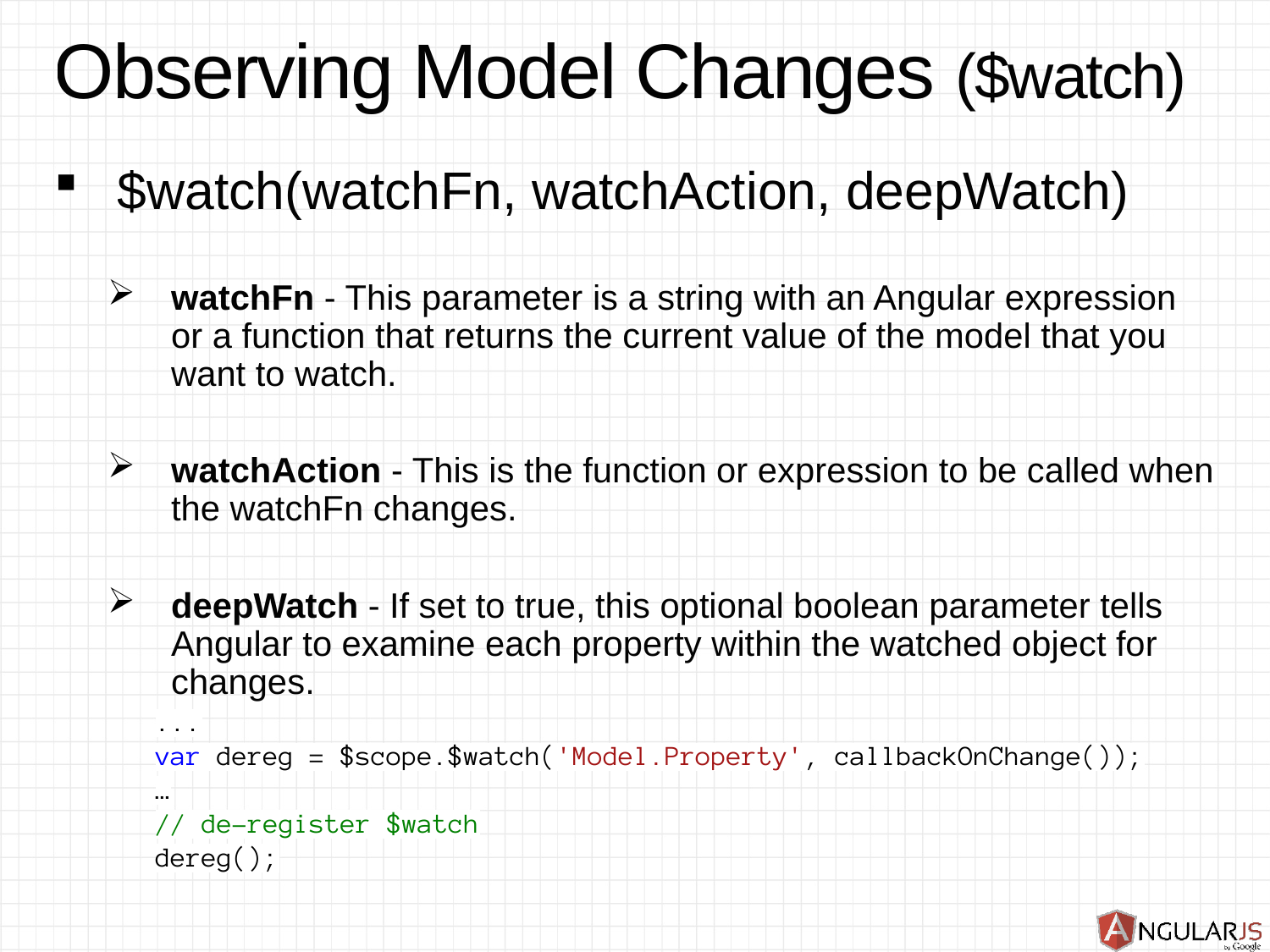

# Observing Model Changes ($watch)
$watch(watchFn, watchAction, deepWatch)

watchFn - This parameter is a string with an Angular expression or a function that returns the current value of the model that you want to watch.

watchAction - This is the function or expression to be called when the watchFn changes.

deepWatch - If set to true, this optional boolean parameter tells Angular to examine each property within the watched object for changes.
...
var dereg = $scope.$watch('Model.Property', callbackOnChange());
…
// de-register $watch
dereg();